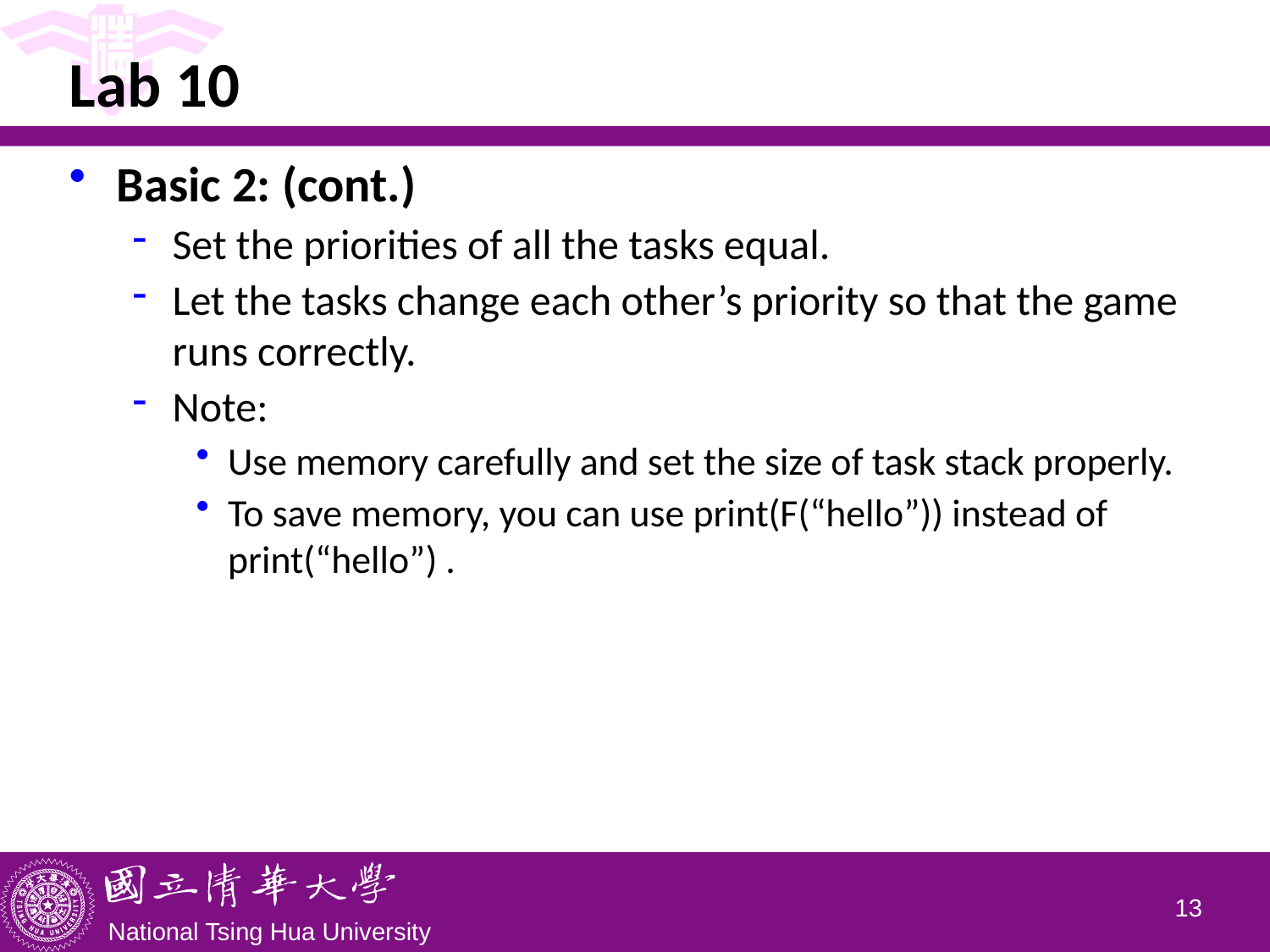

# Lab 10
Basic 2: (cont.)
Set the priorities of all the tasks equal.
Let the tasks change each other’s priority so that the game runs correctly.
Note:
Use memory carefully and set the size of task stack properly.
To save memory, you can use print(F(“hello”)) instead of print(“hello”) .

13